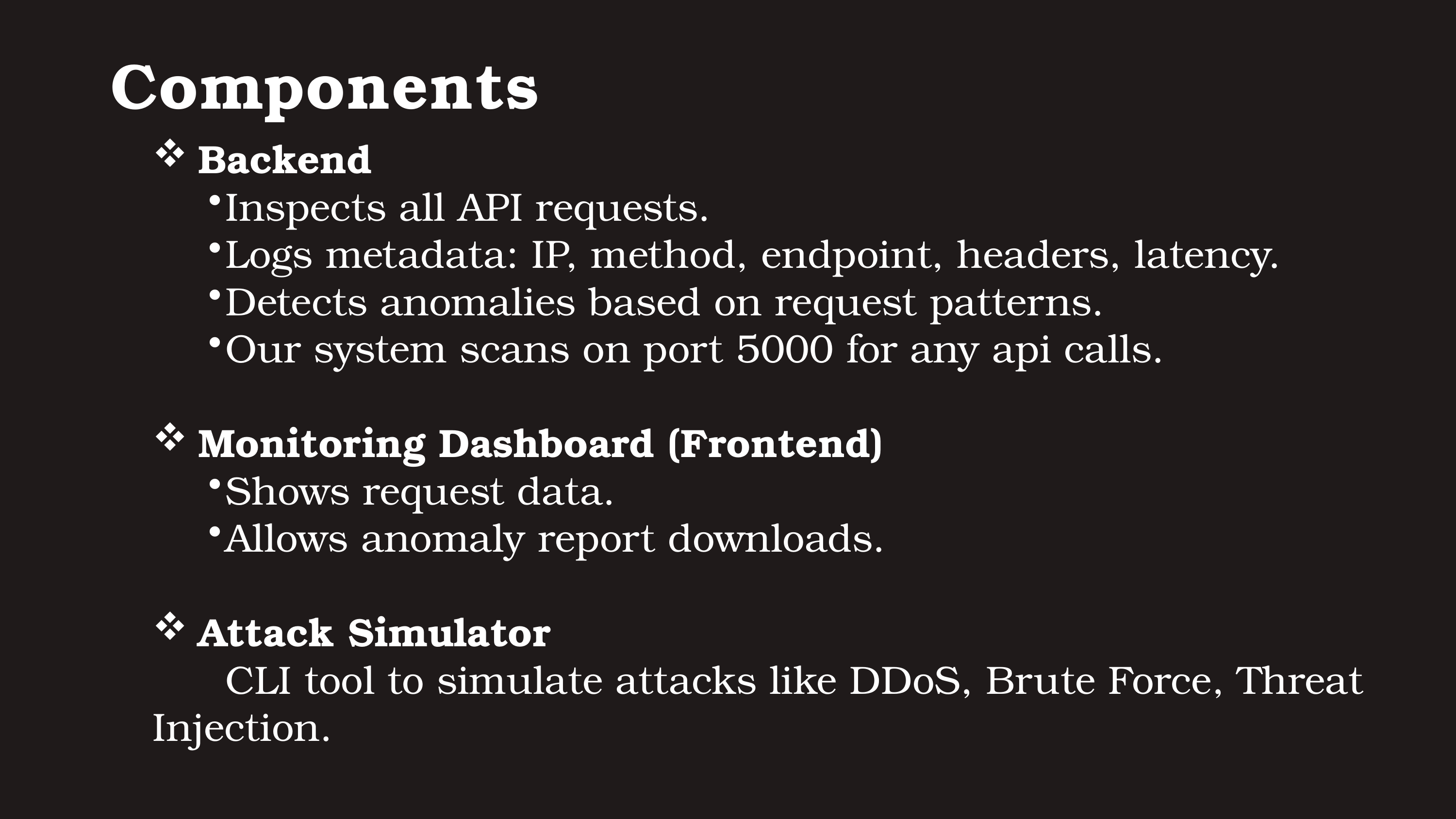

Components
Backend
Inspects all API requests.
Logs metadata: IP, method, endpoint, headers, latency.
Detects anomalies based on request patterns.
Our system scans on port 5000 for any api calls.

Monitoring Dashboard (Frontend)
Shows request data.
Allows anomaly report downloads.

Attack Simulator
	CLI tool to simulate attacks like DDoS, Brute Force, Threat Injection.